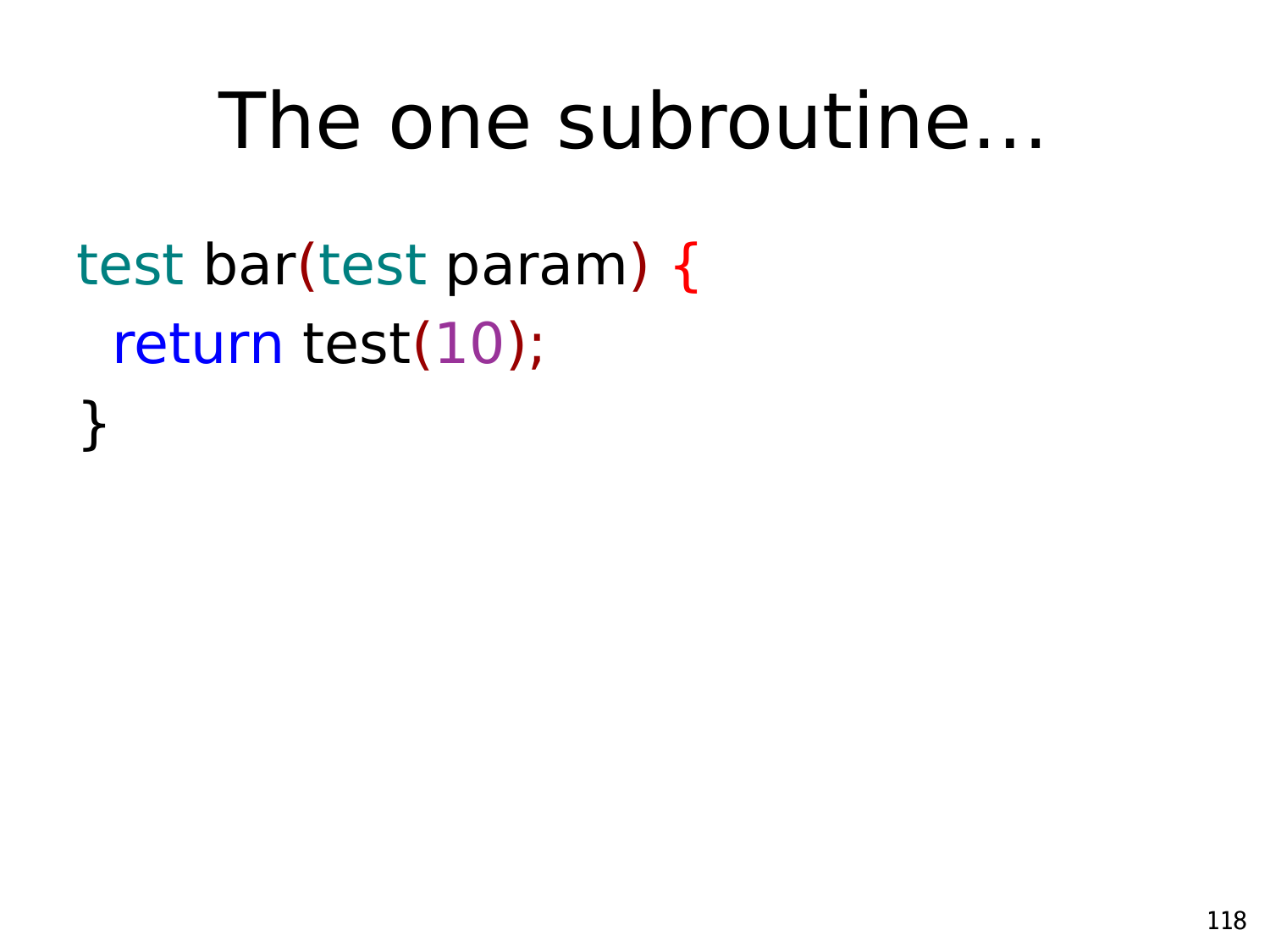

# The one subroutine…
test bar(test param) {
  return test(10);
}